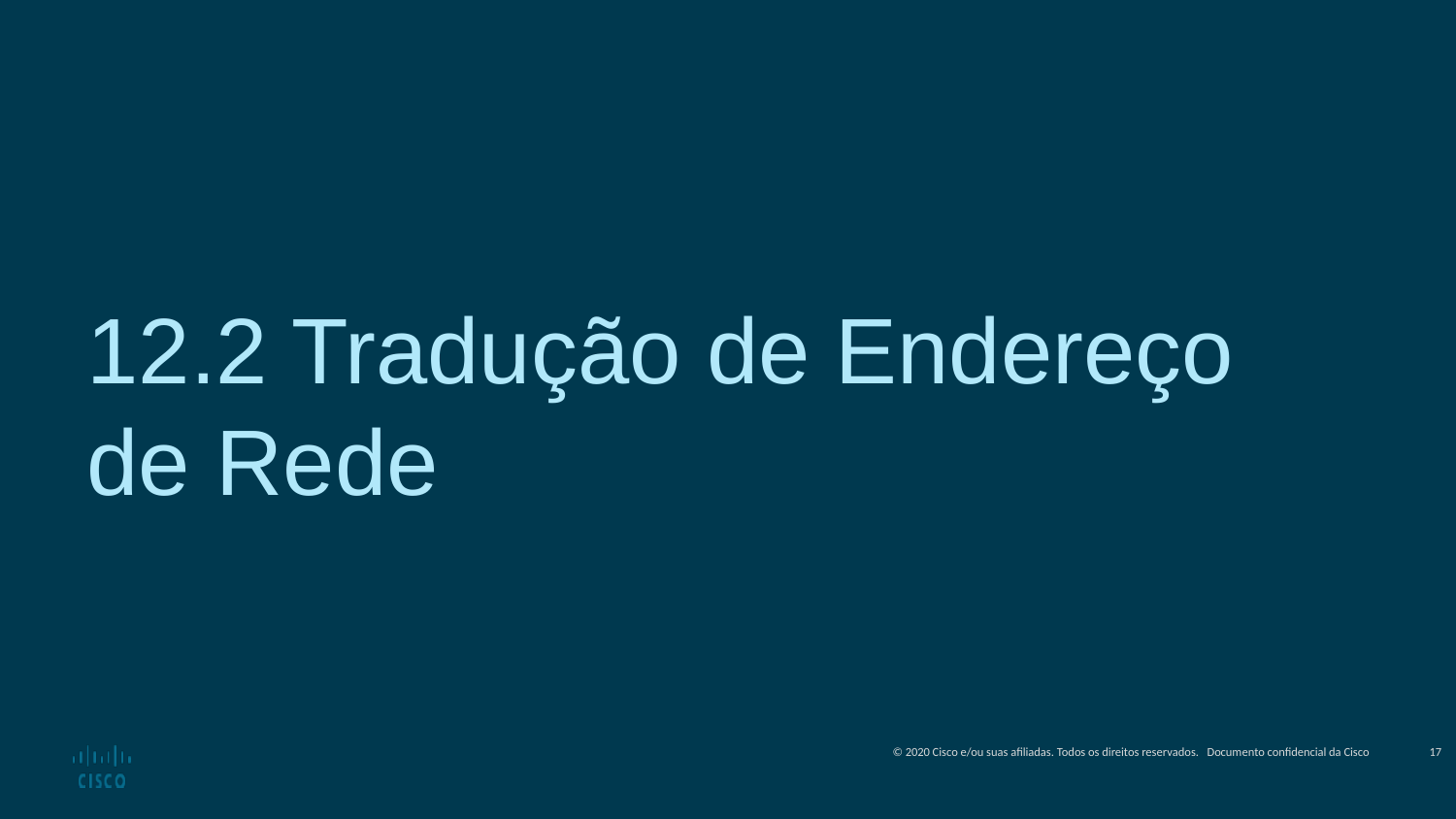

12.2 Tradução de Endereço de Rede
17